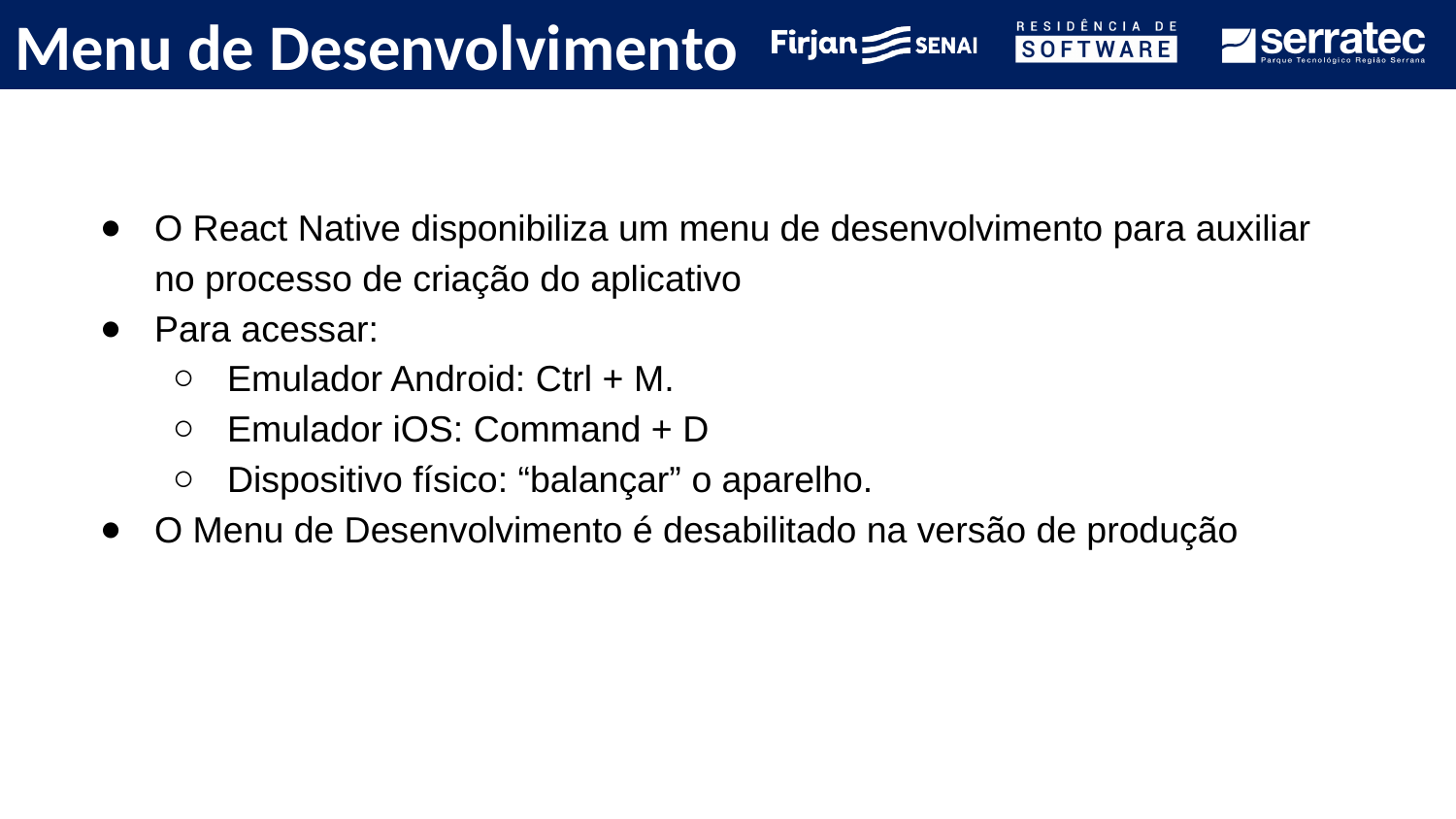

# Menu de Desenvolvimento
O React Native disponibiliza um menu de desenvolvimento para auxiliar no processo de criação do aplicativo
Para acessar:
Emulador Android: Ctrl + M.
Emulador iOS: Command + D
Dispositivo físico: “balançar” o aparelho.
O Menu de Desenvolvimento é desabilitado na versão de produção